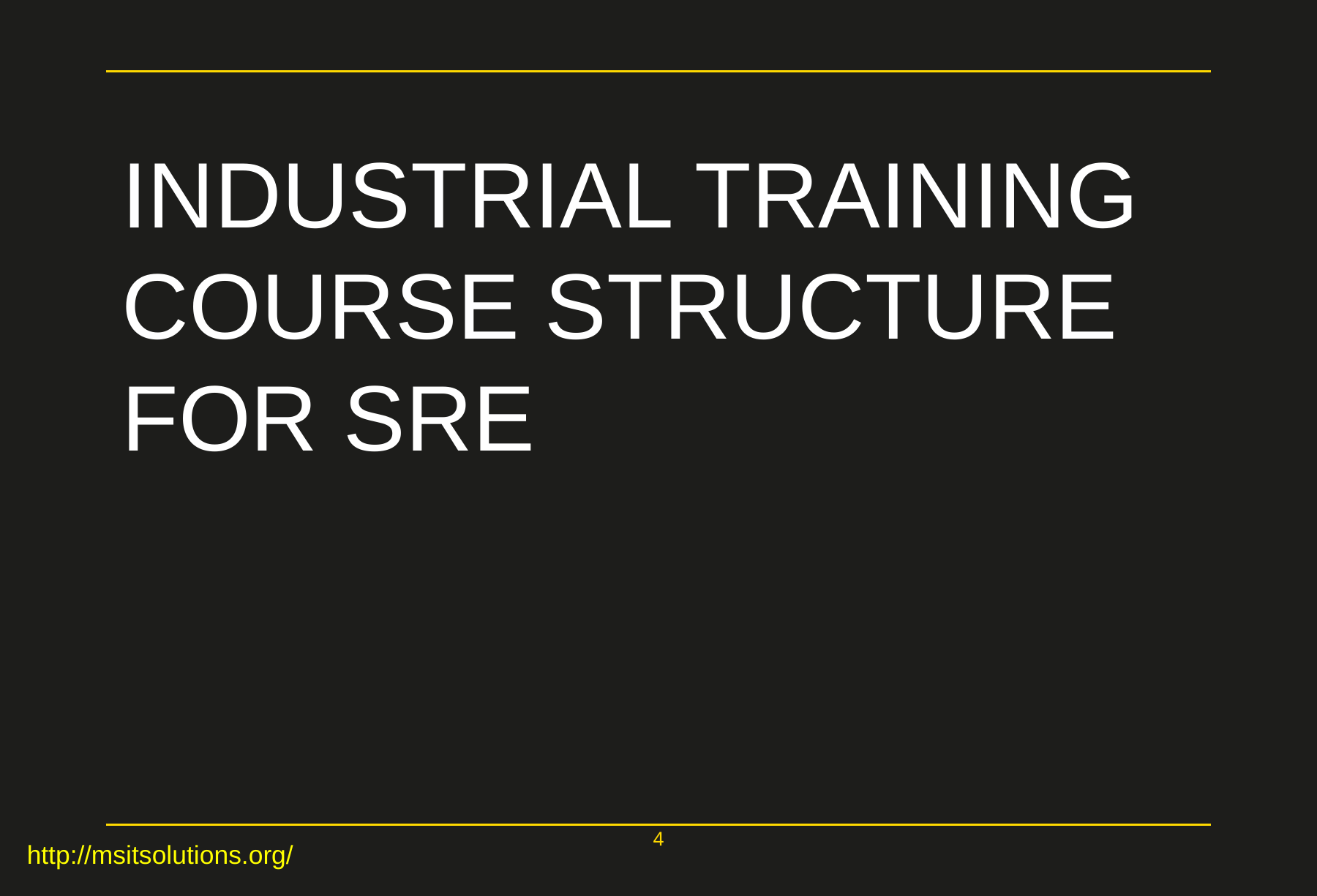

INDUSTRIAL TRAINING COURSE STRUCTURE FOR SRE
4
http://msitsolutions.org/